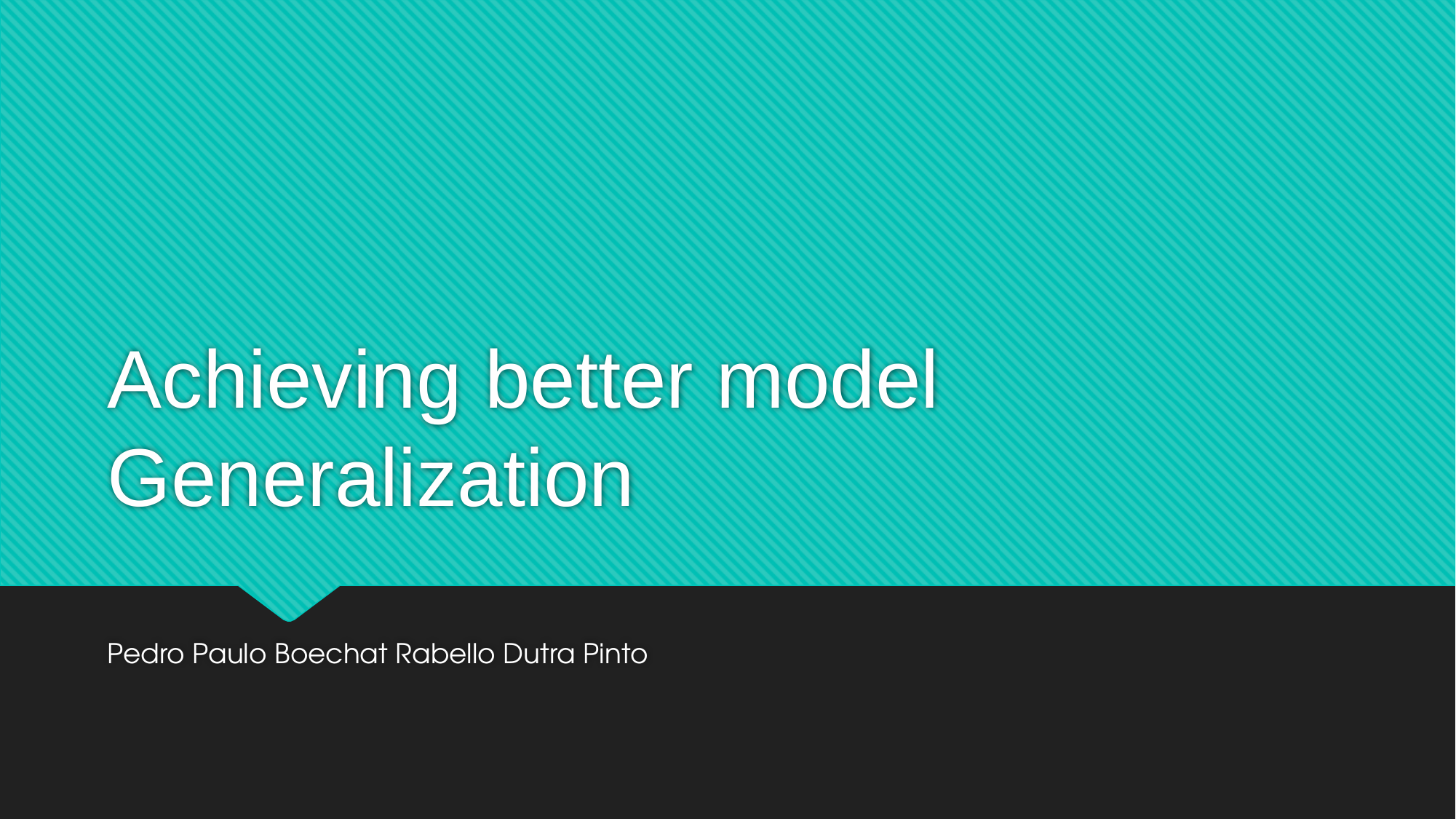

# Achieving better model Generalization
Pedro Paulo Boechat Rabello Dutra Pinto